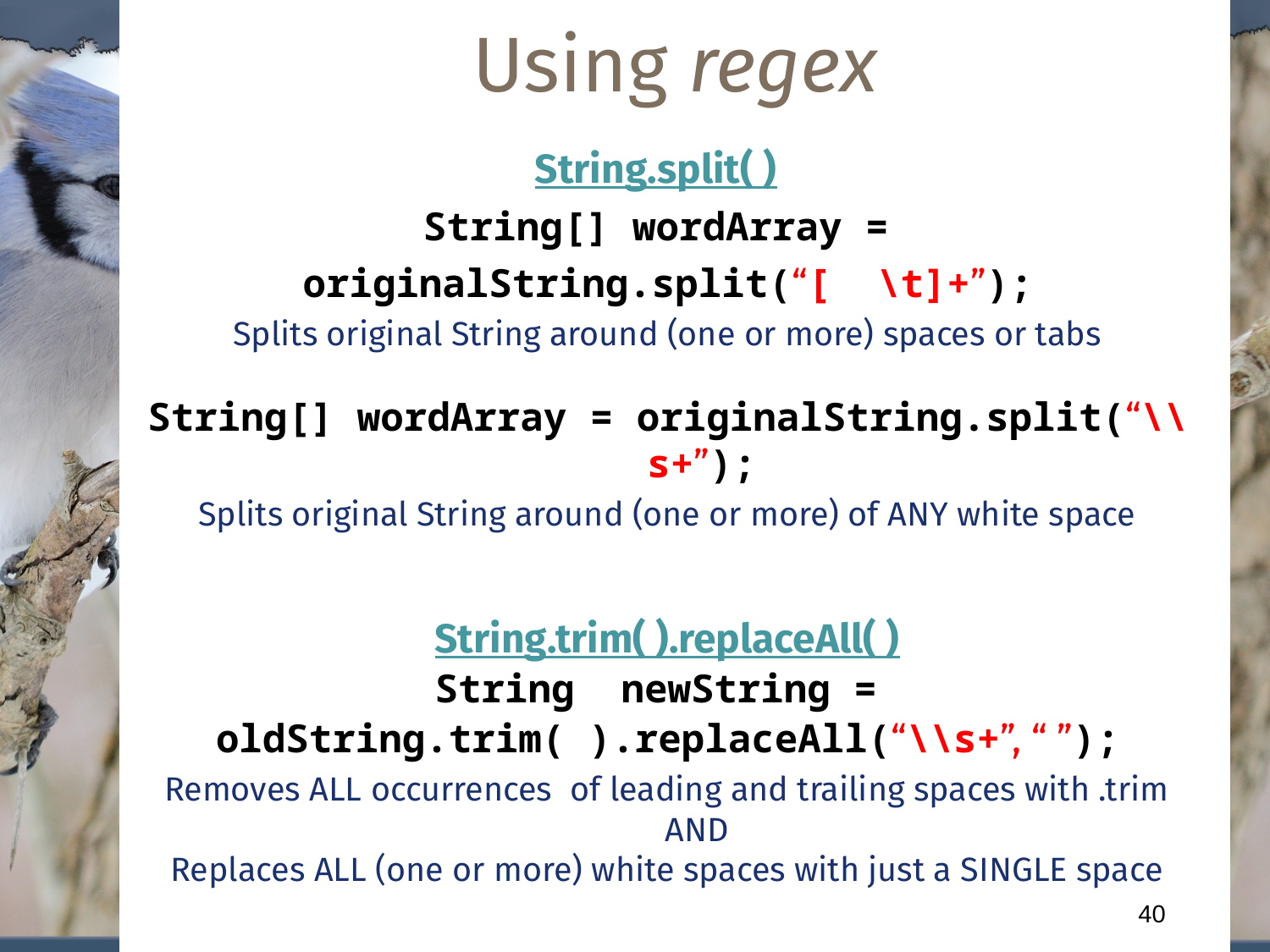

Using regex
String.split( )
String[] wordArray =
originalString.split(“[  \t]+”);
Splits original String around (one or more) spaces or tabs

String[] wordArray = originalString.split(“\\s+”);
Splits original String around (one or more) of ANY white space

String.trim( ).replaceAll( )
String  newString =
oldString.trim( ).replaceAll(“\\s+”, “ ”);
Removes ALL occurrences  of leading and trailing spaces with .trim AND
Replaces ALL (one or more) white spaces with just a SINGLE space